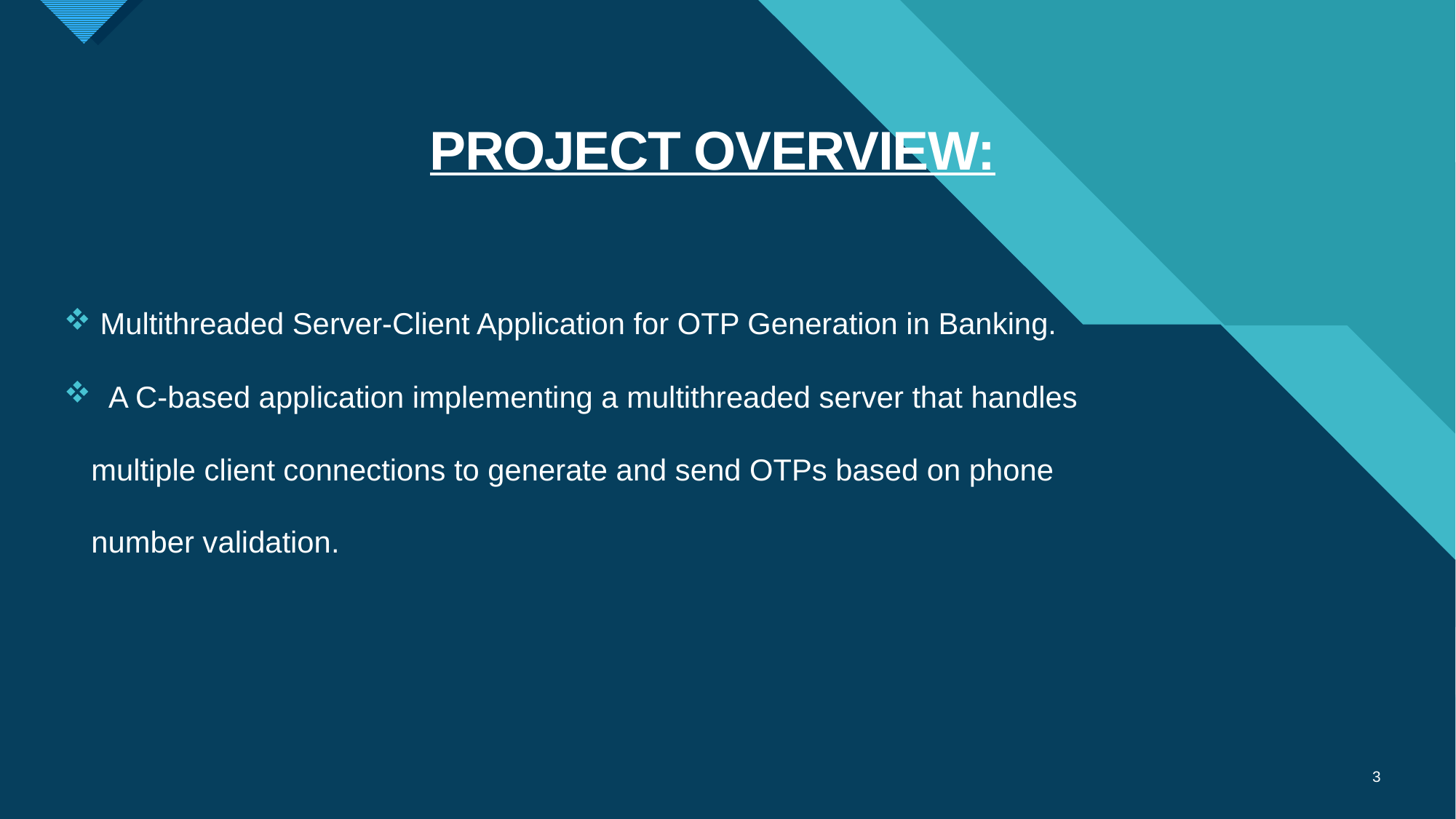

# PROJECT OVERVIEW:

 Multithreaded Server-Client Application for OTP Generation in Banking.
  A C-based application implementing a multithreaded server that handles     multiple client connections to generate and send OTPs based on phone number validation.

3